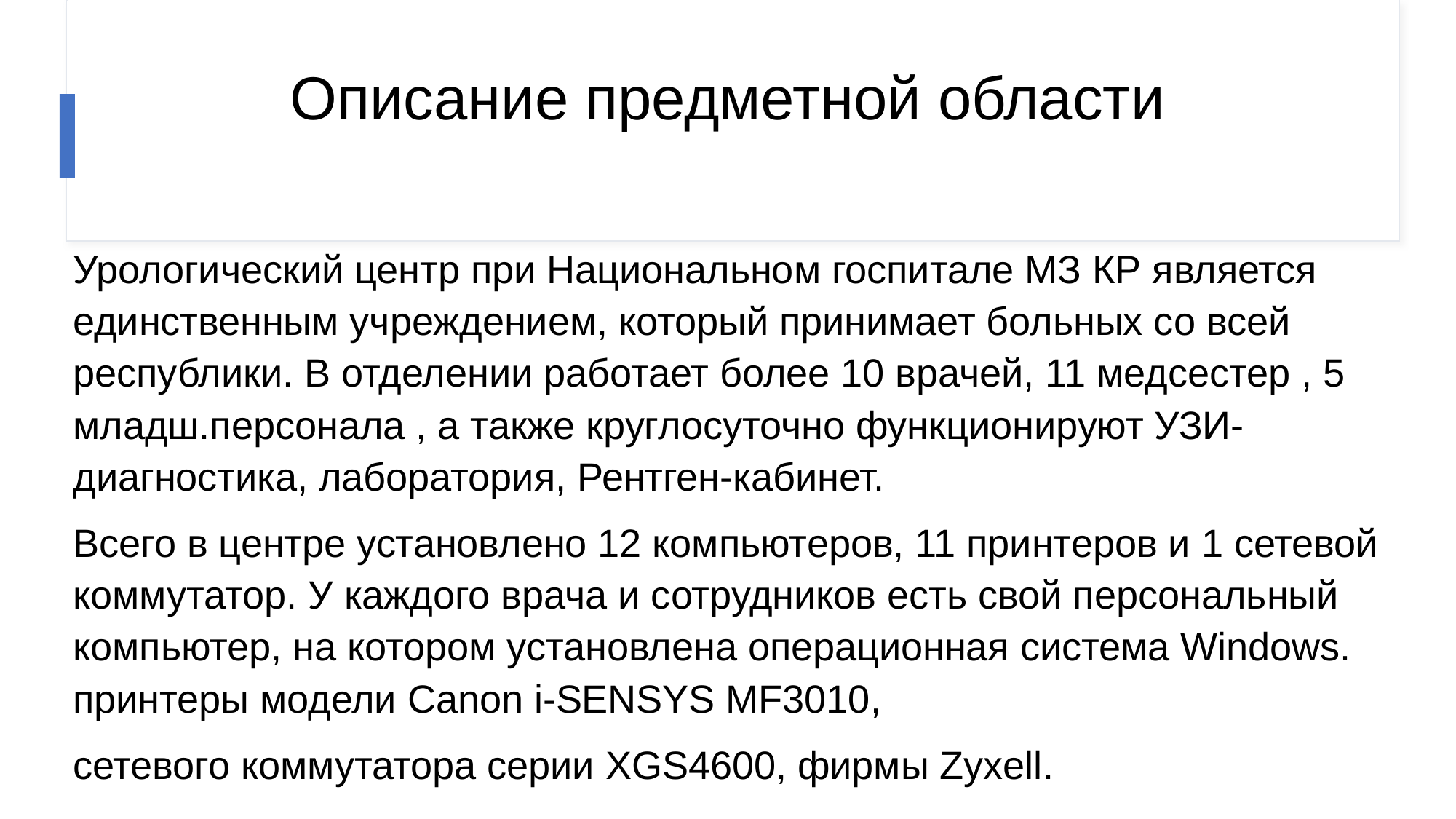

# Описание предметной области
Урологический центр при Национальном госпитале МЗ КР является единственным учреждением, который принимает больных со всей республики. В отделении работает более 10 врачей, 11 медсестер , 5 младш.персонала , а также круглосуточно функционируют УЗИ-диагностика, лаборатория, Рентген-кабинет.
Всего в центре установлено 12 компьютеров, 11 принтеров и 1 сетевой коммутатор. У каждого врача и сотрудников есть свой персональный компьютер, на котором установлена операционная система Windows. принтеры модели Canon i-SENSYS MF3010,
сетевого коммутатора серии XGS4600, фирмы Zyxell.